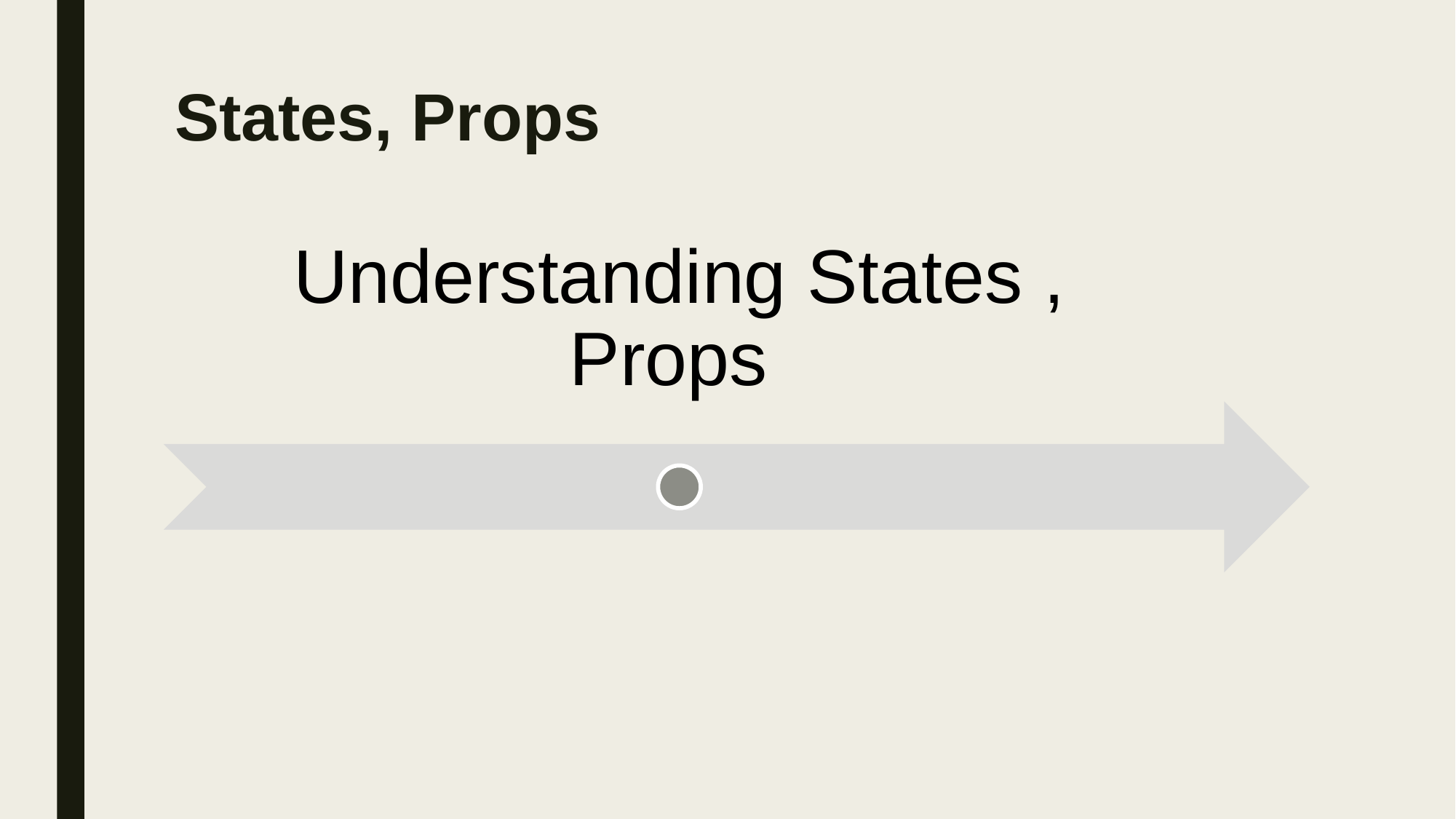

# States, Props
Understanding States , Props